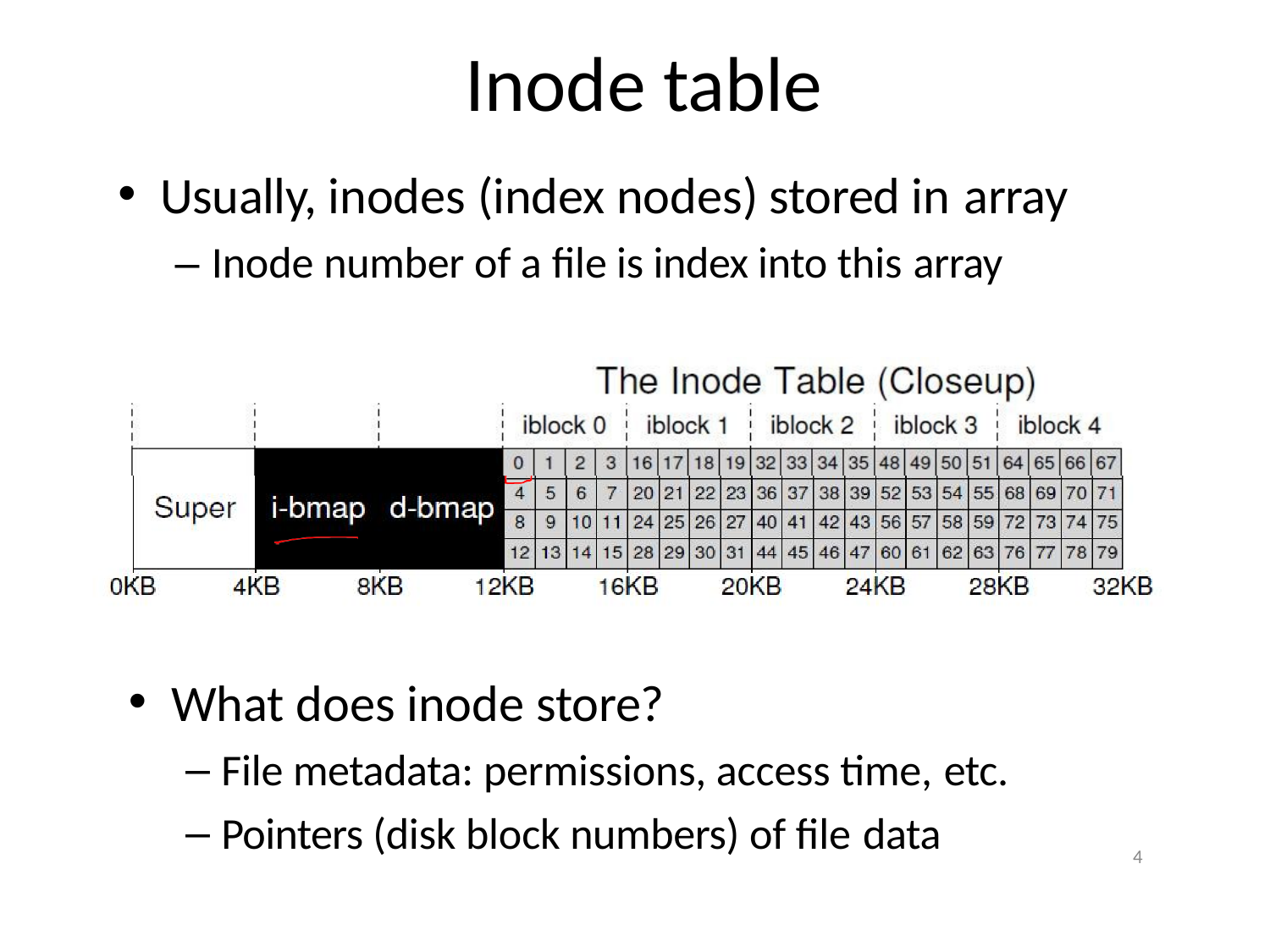

# Inode table
Usually, inodes (index nodes) stored in array
– Inode number of a file is index into this array

What does inode store?
File metadata: permissions, access time, etc.
Pointers (disk block numbers) of file data
4